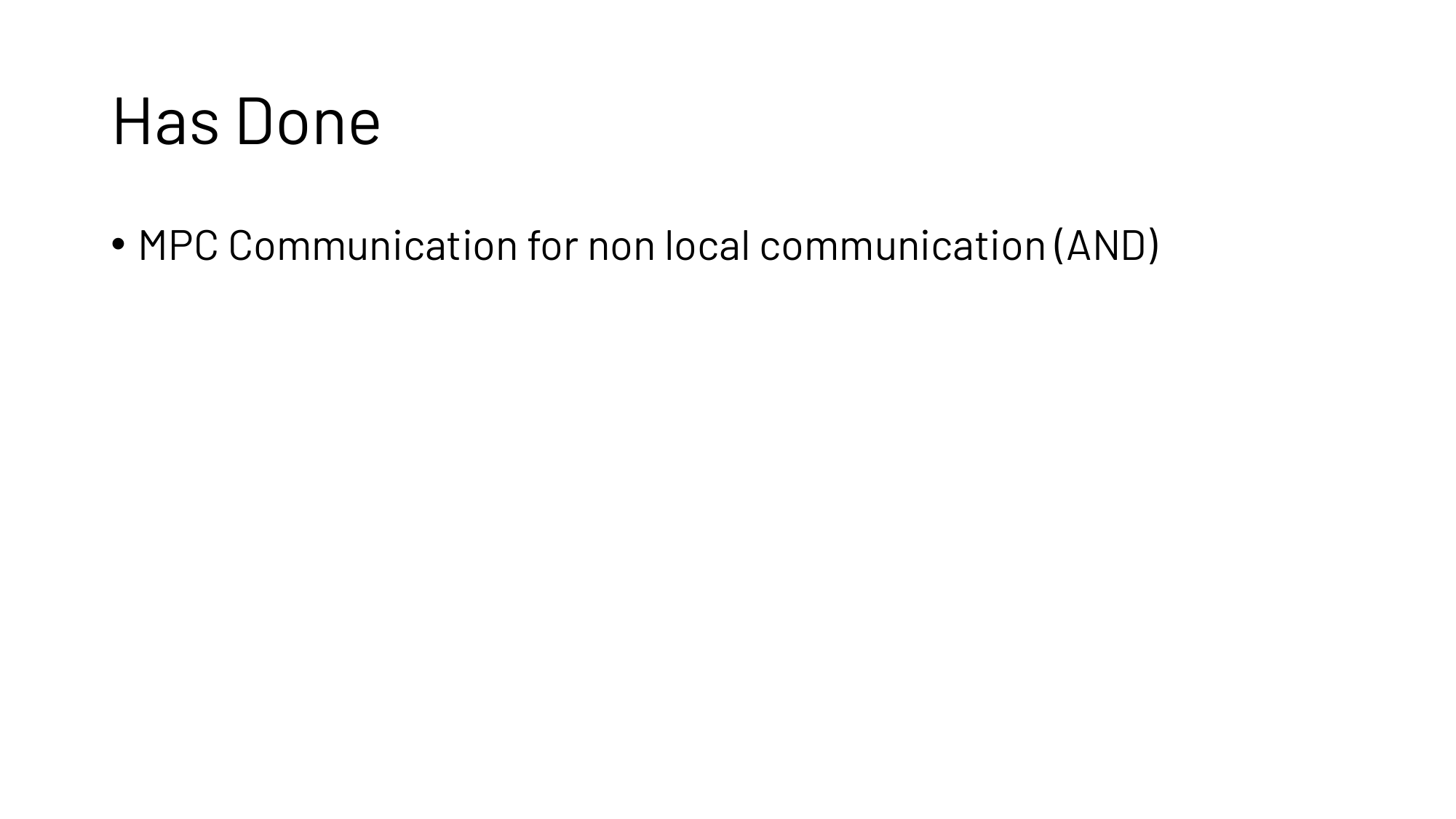

# Has Done
MPC Communication for non local communication (AND)